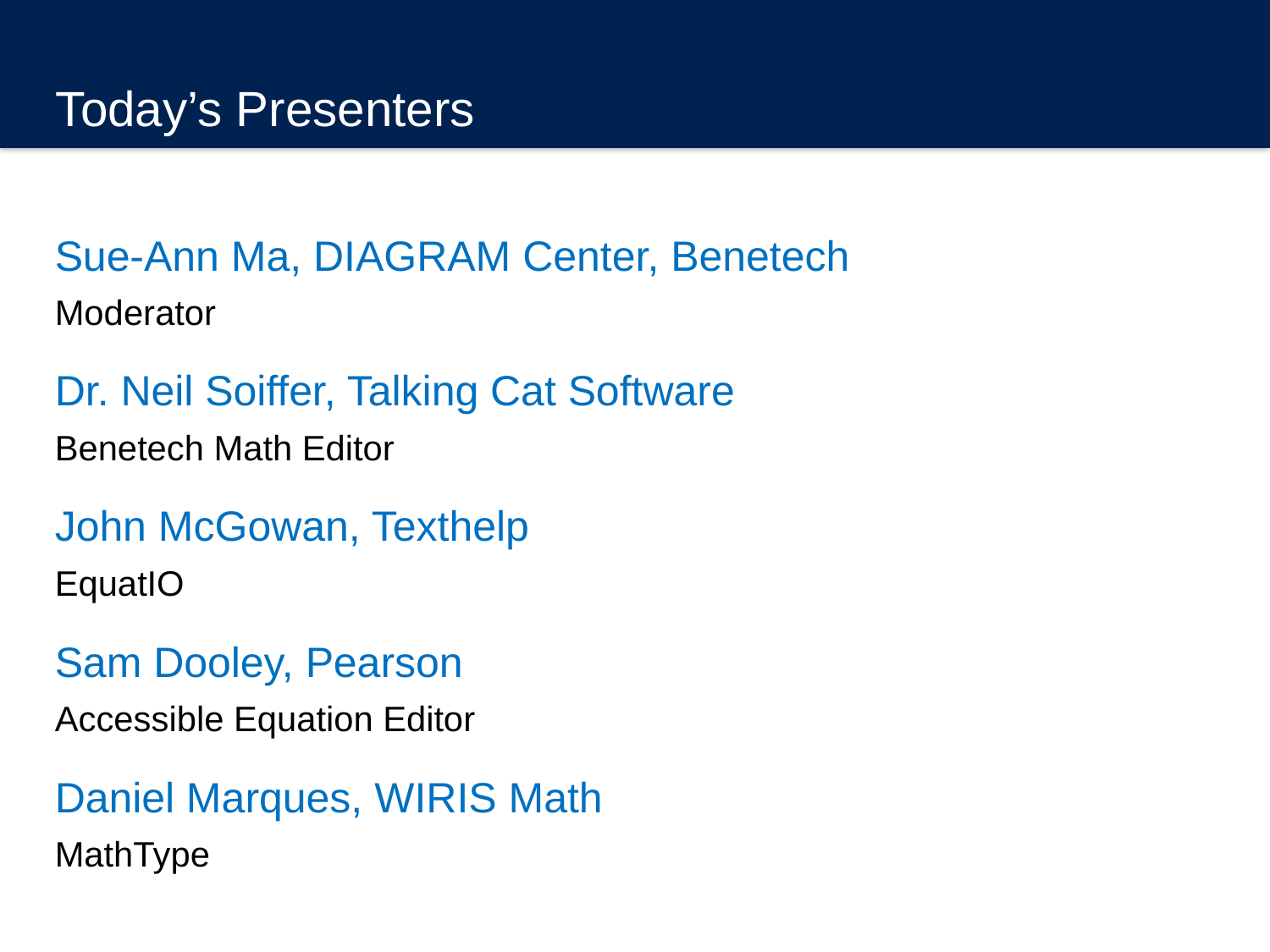

# Today’s Presenters
Sue-Ann Ma, DIAGRAM Center, Benetech
Moderator
Dr. Neil Soiffer, Talking Cat Software
Benetech Math Editor
John McGowan, Texthelp
EquatIO
Sam Dooley, Pearson
Accessible Equation Editor
Daniel Marques, WIRIS Math
MathType